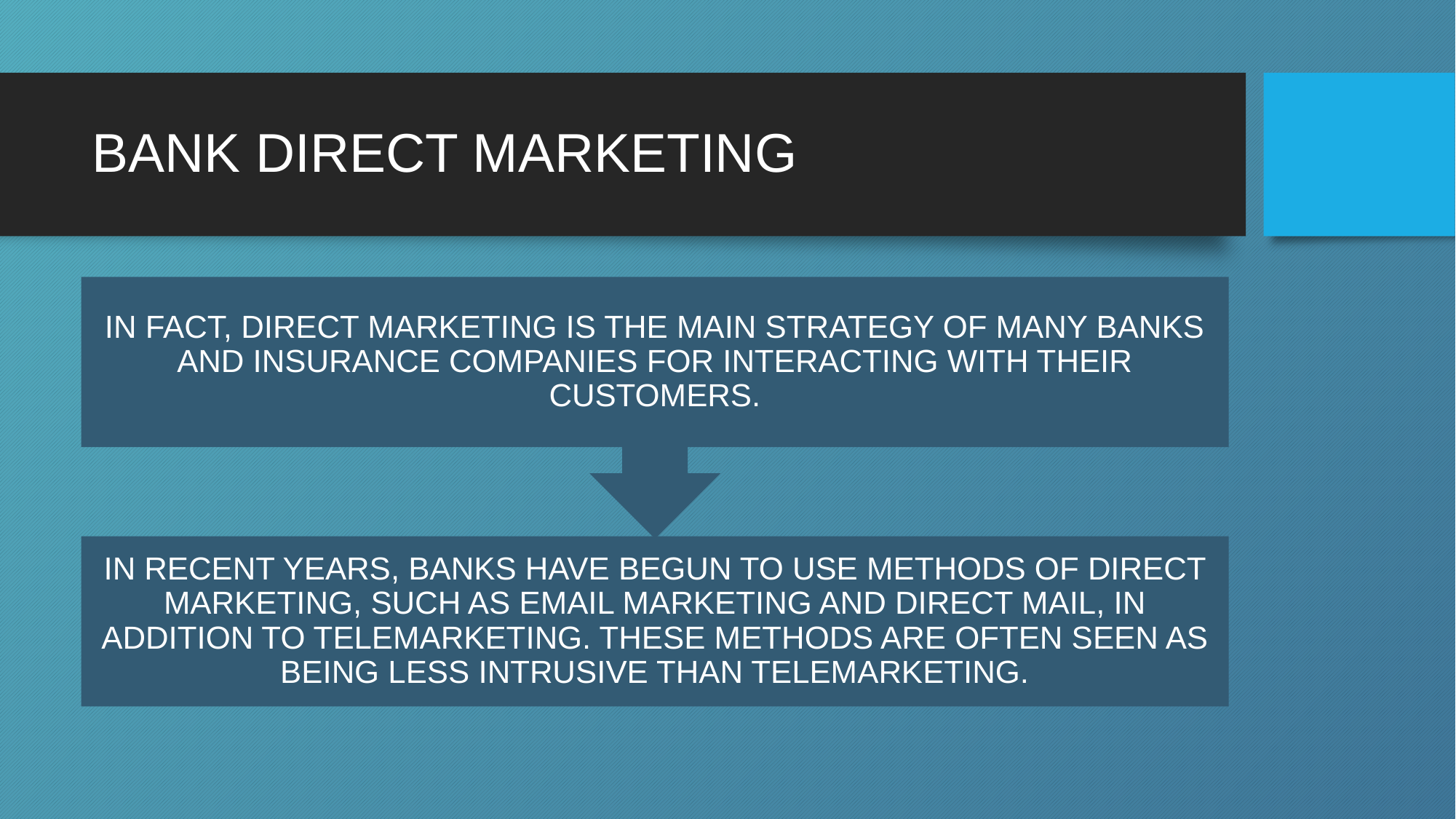

# BANK DIRECT MARKETING
IN RECENT YEARS, BANKS HAVE BEGUN TO USE METHODS OF DIRECT MARKETING, SUCH AS EMAIL MARKETING AND DIRECT MAIL, IN ADDITION TO TELEMARKETING. THESE METHODS ARE OFTEN SEEN AS BEING LESS INTRUSIVE THAN TELEMARKETING.
IN FACT, DIRECT MARKETING IS THE MAIN STRATEGY OF MANY BANKS AND INSURANCE COMPANIES FOR INTERACTING WITH THEIR CUSTOMERS.